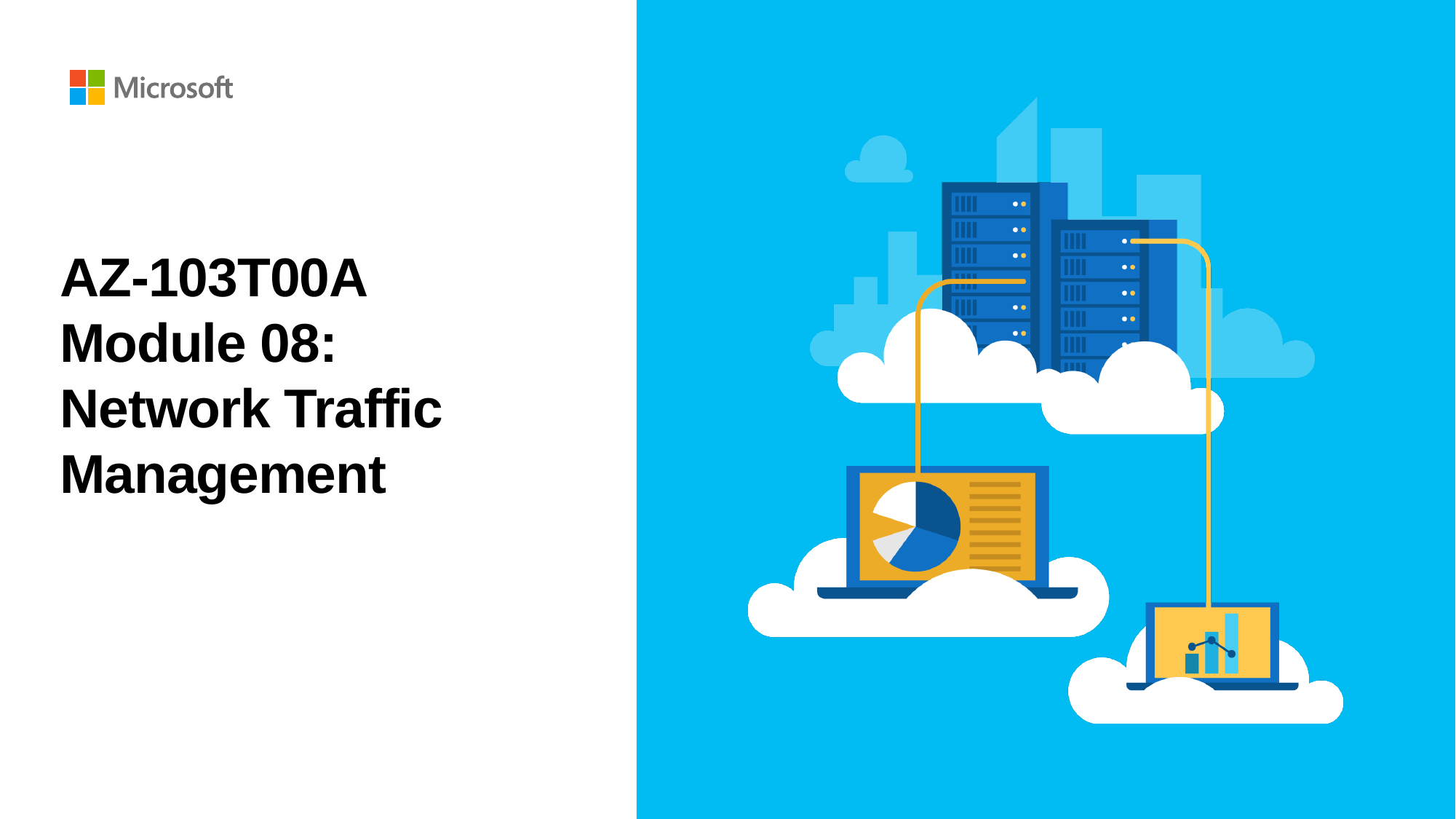

# AZ-103T00A Module 08: Network Traffic Management